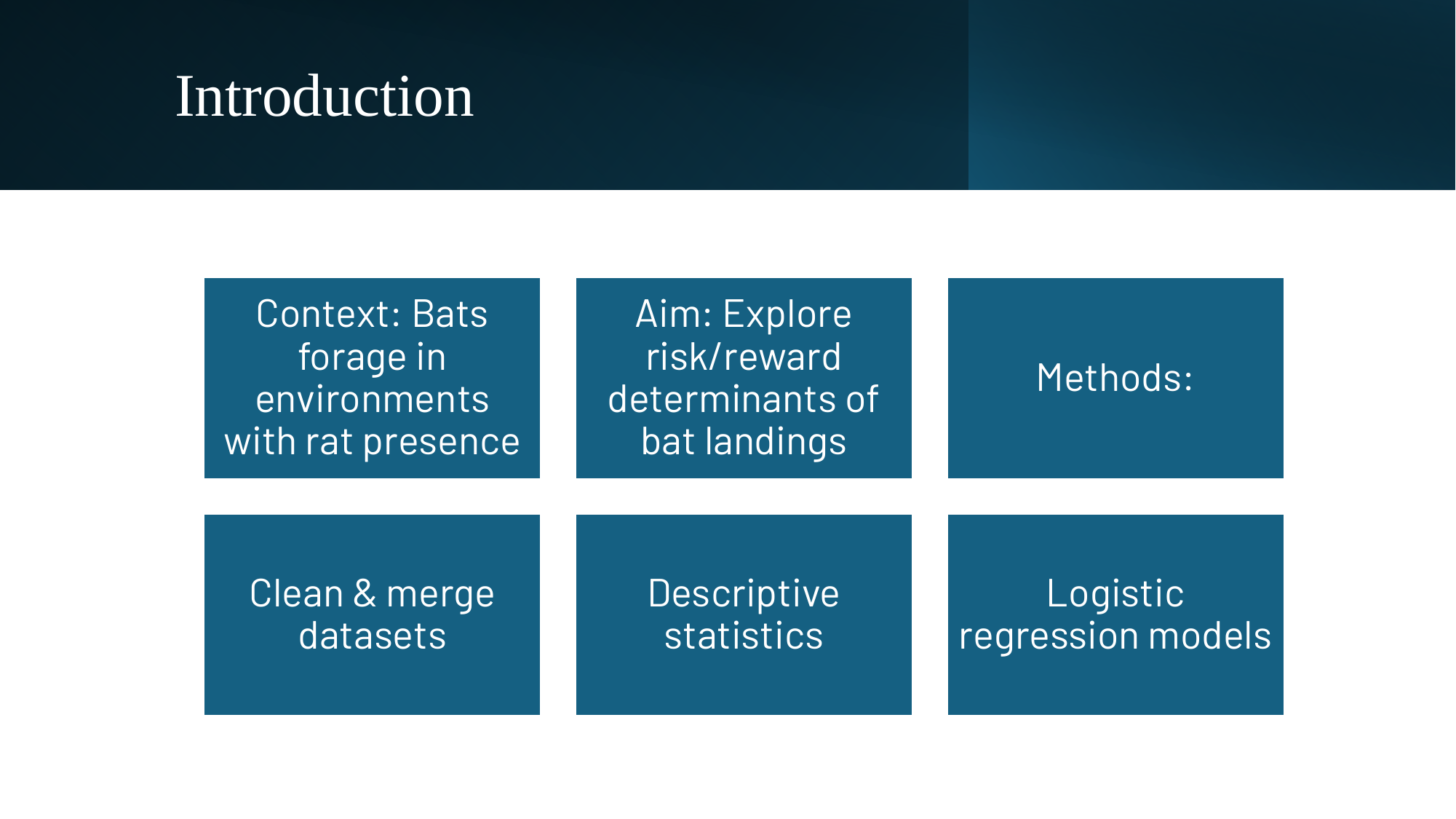

# Introduction
Context: Bats forage in environments with rat presence
Aim: Explore risk/reward determinants of bat landings
Methods:
Clean & merge datasets
Descriptive statistics
Logistic regression models